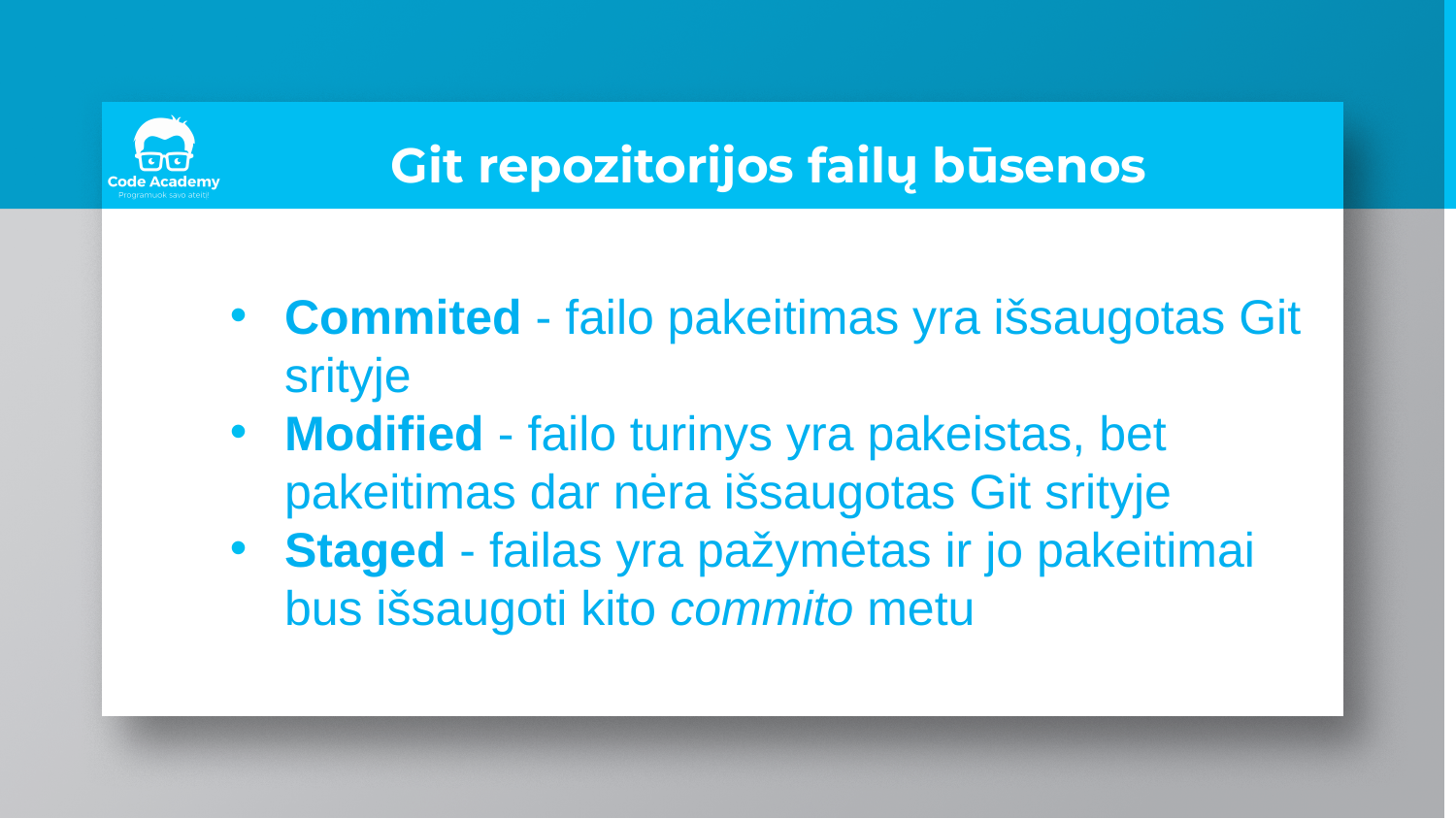

# Git repozitorijos failų būsenos
Commited - failo pakeitimas yra išsaugotas Git srityje
Modified - failo turinys yra pakeistas, bet pakeitimas dar nėra išsaugotas Git srityje
Staged - failas yra pažymėtas ir jo pakeitimai bus išsaugoti kito commito metu